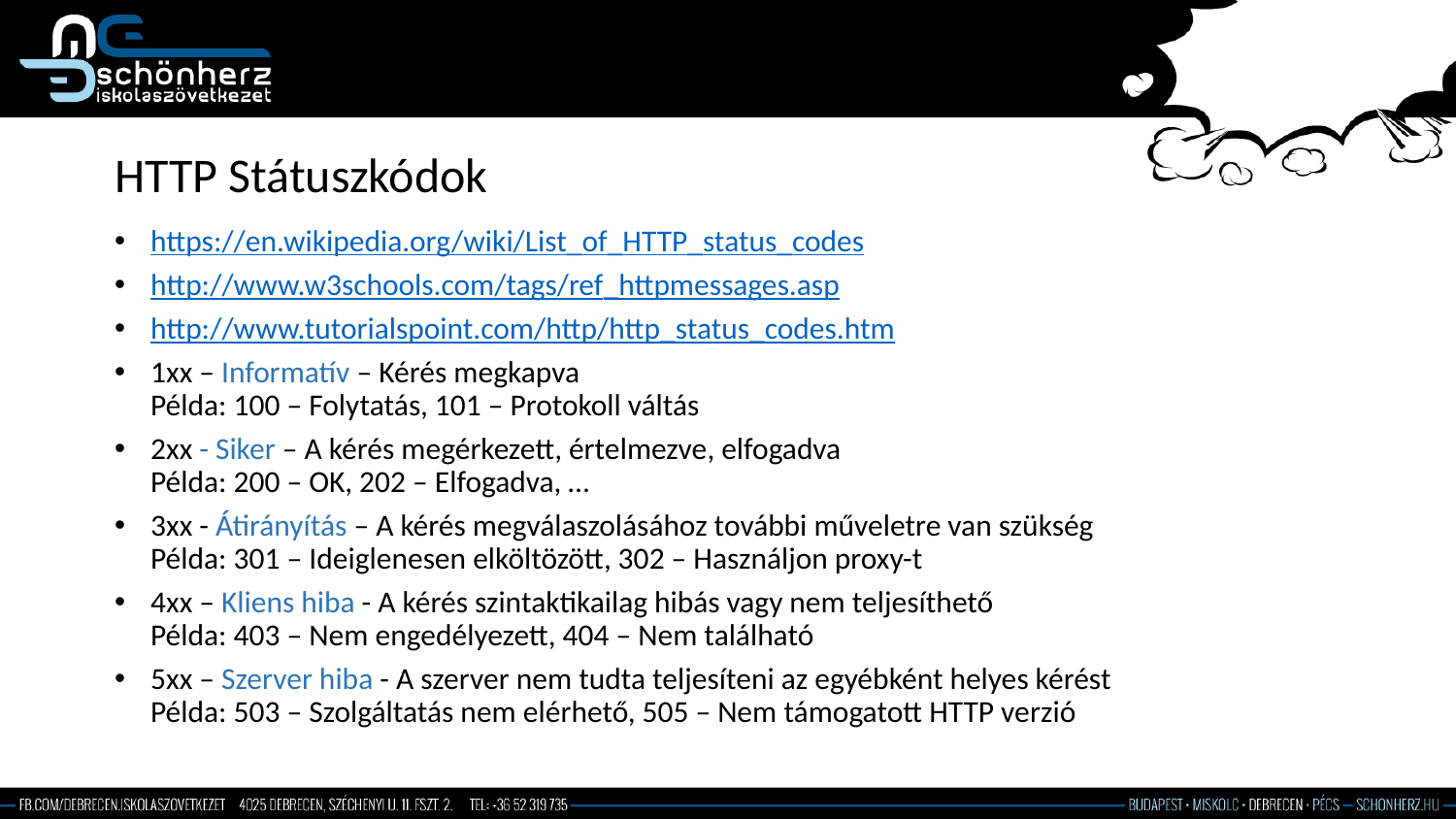

# HTTP Státuszkódok
https://en.wikipedia.org/wiki/List_of_HTTP_status_codes
http://www.w3schools.com/tags/ref_httpmessages.asp
http://www.tutorialspoint.com/http/http_status_codes.htm
1xx – Informatív – Kérés megkapva
Példa: 100 – Folytatás, 101 – Protokoll váltás
2xx - Siker – A kérés megérkezett, értelmezve, elfogadva
Példa: 200 – OK, 202 – Elfogadva, …
3xx - Átirányítás – A kérés megválaszolásához további műveletre van szükség
Példa: 301 – Ideiglenesen elköltözött, 302 – Használjon proxy-t
4xx – Kliens hiba - A kérés szintaktikailag hibás vagy nem teljesíthető
Példa: 403 – Nem engedélyezett, 404 – Nem található
5xx – Szerver hiba - A szerver nem tudta teljesíteni az egyébként helyes kérést
Példa: 503 – Szolgáltatás nem elérhető, 505 – Nem támogatott HTTP verzió